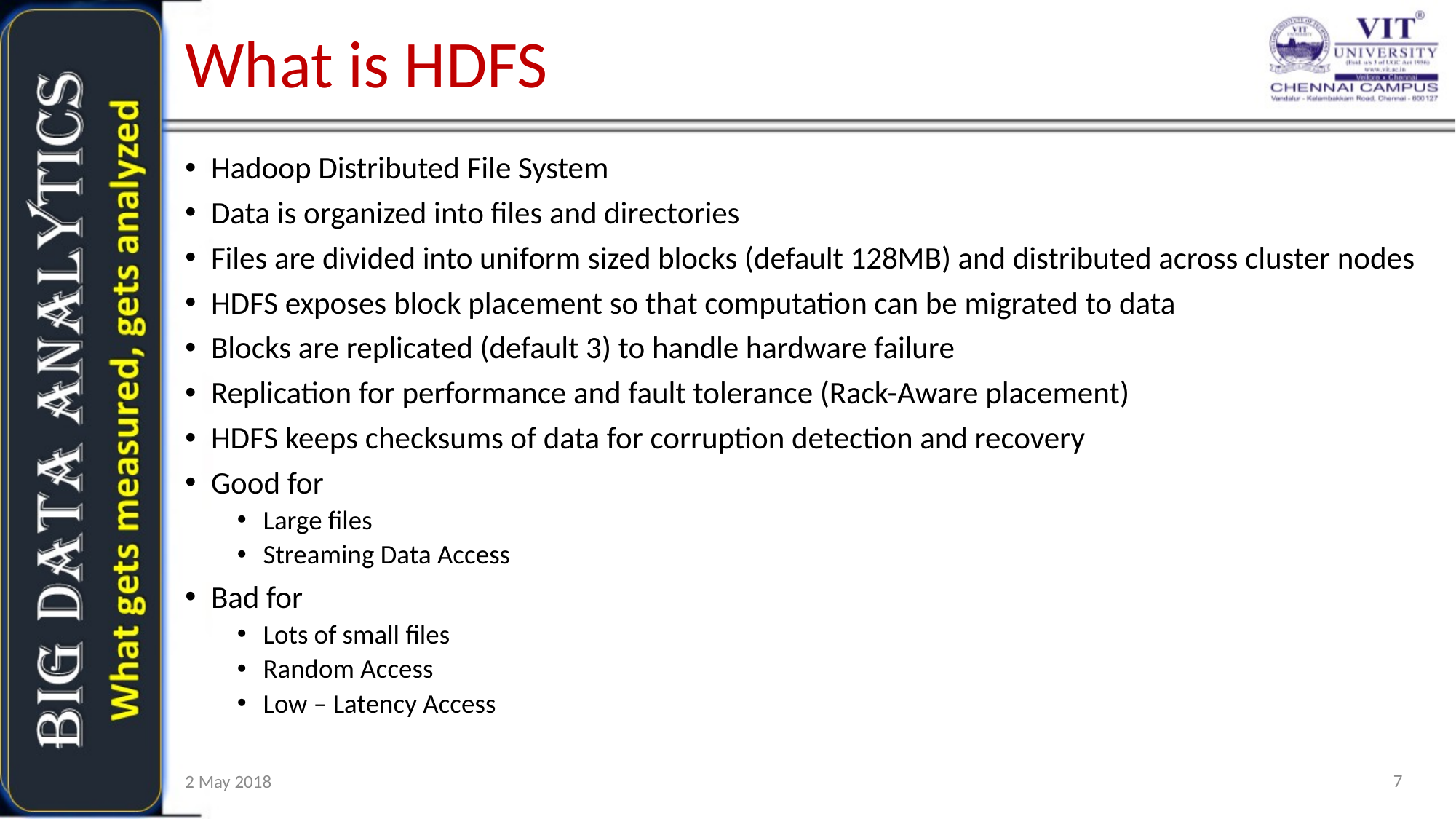

# What is HDFS
Hadoop Distributed File System
Data is organized into files and directories
Files are divided into uniform sized blocks (default 128MB) and distributed across cluster nodes
HDFS exposes block placement so that computation can be migrated to data
Blocks are replicated (default 3) to handle hardware failure
Replication for performance and fault tolerance (Rack-Aware placement)
HDFS keeps checksums of data for corruption detection and recovery
Good for
Large files
Streaming Data Access
Bad for
Lots of small files
Random Access
Low – Latency Access
7
2 May 2018